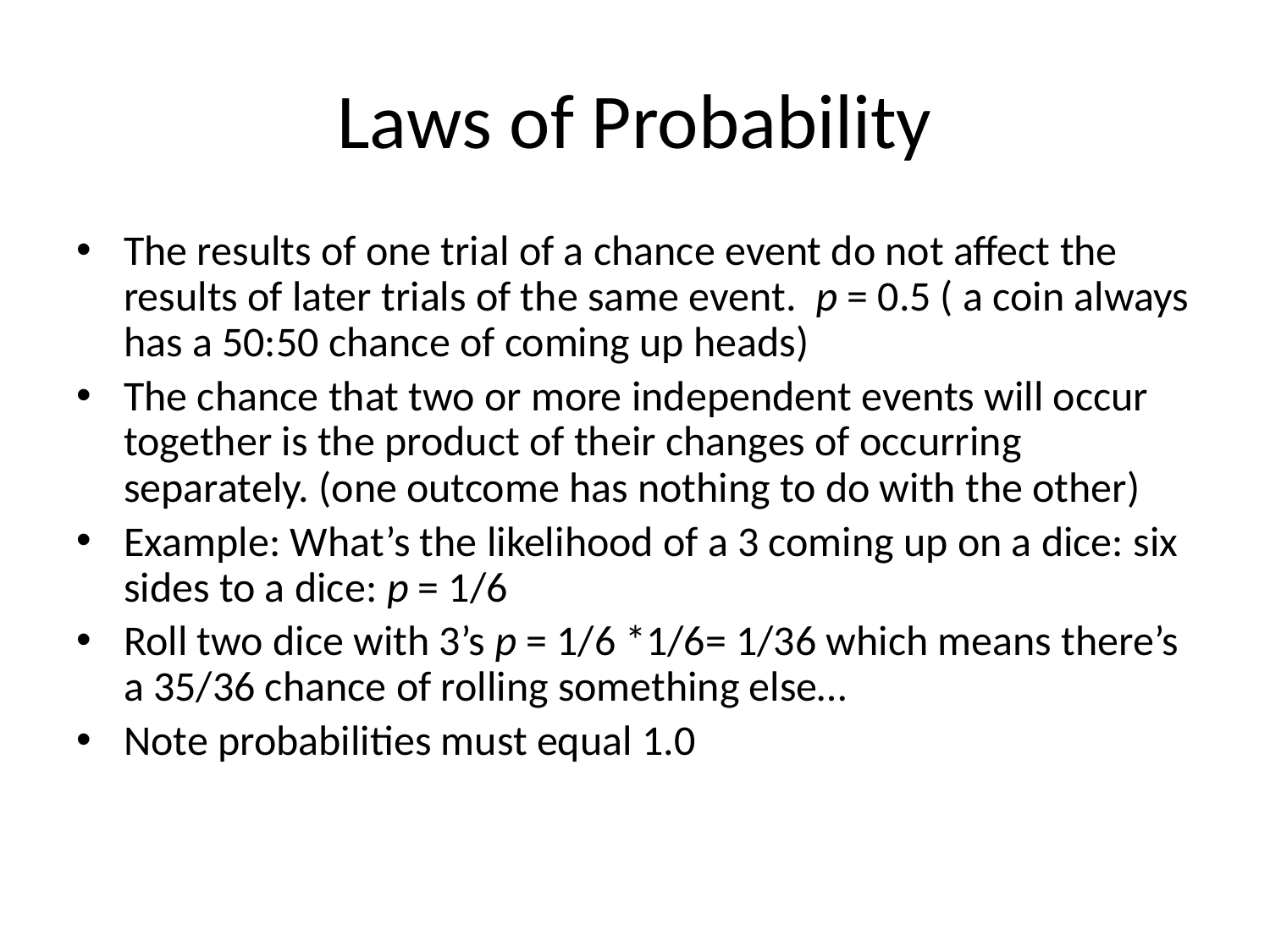

# Laws of Probability
The results of one trial of a chance event do not affect the results of later trials of the same event.  p = 0.5 ( a coin always has a 50:50 chance of coming up heads)
The chance that two or more independent events will occur together is the product of their changes of occurring separately. (one outcome has nothing to do with the other)
Example: What’s the likelihood of a 3 coming up on a dice: six sides to a dice: p = 1/6
Roll two dice with 3’s p = 1/6 *1/6= 1/36 which means there’s a 35/36 chance of rolling something else…
Note probabilities must equal 1.0